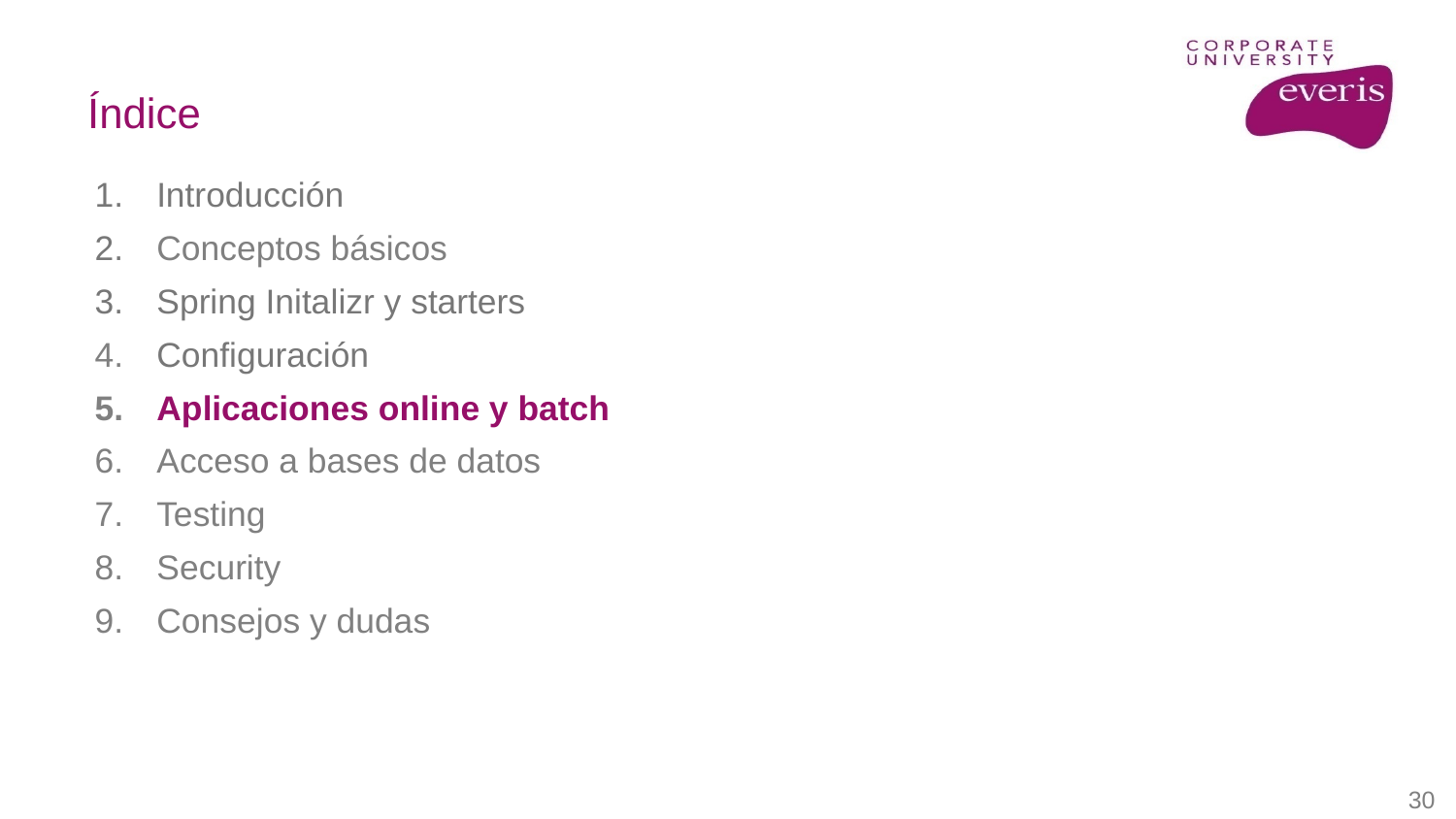

Índice
Introducción
Conceptos básicos
Spring Initalizr y starters
Configuración
Aplicaciones online y batch
Acceso a bases de datos
Testing
Security
Consejos y dudas